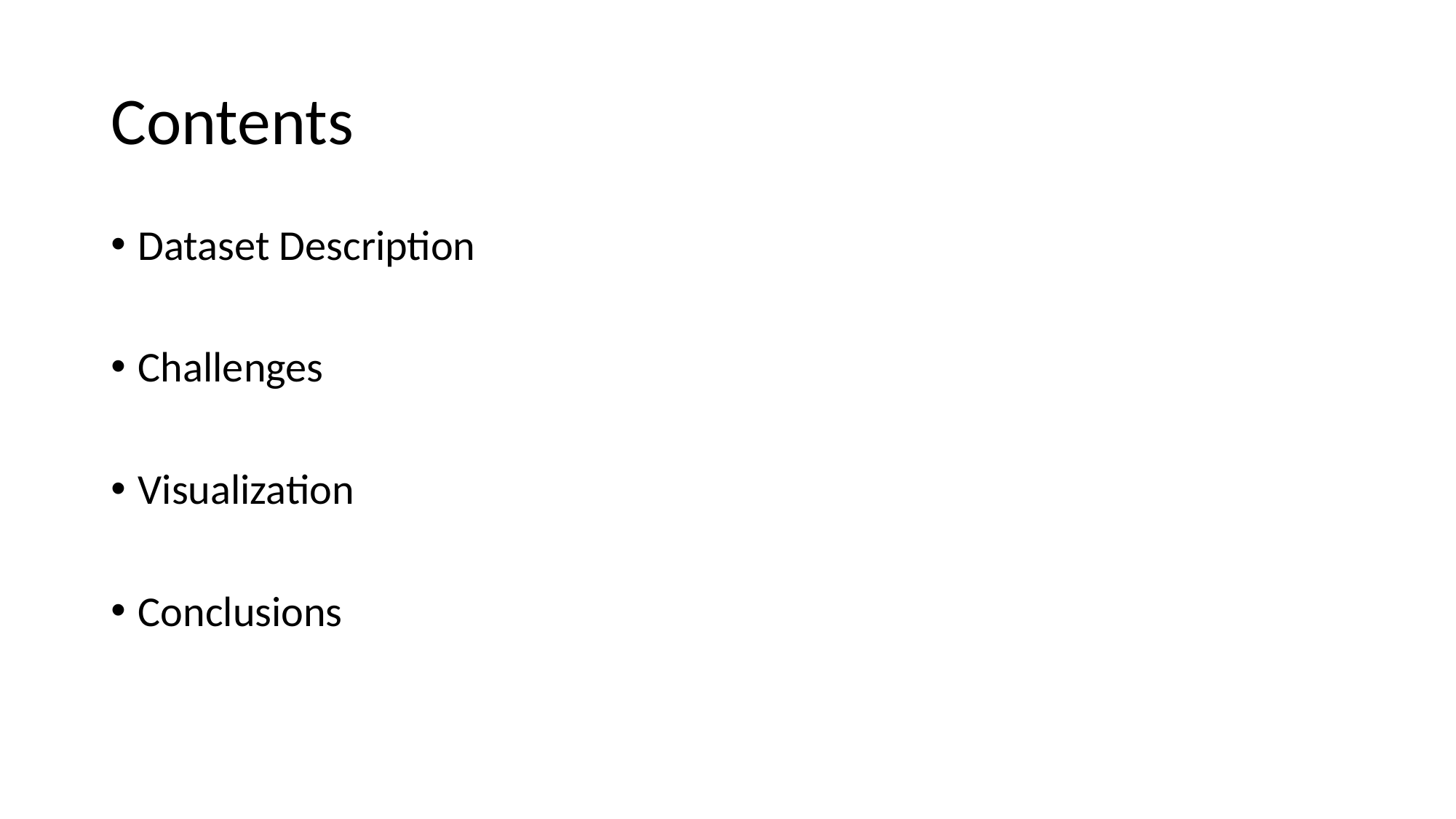

# Contents
Dataset Description

Challenges

Visualization

Conclusions